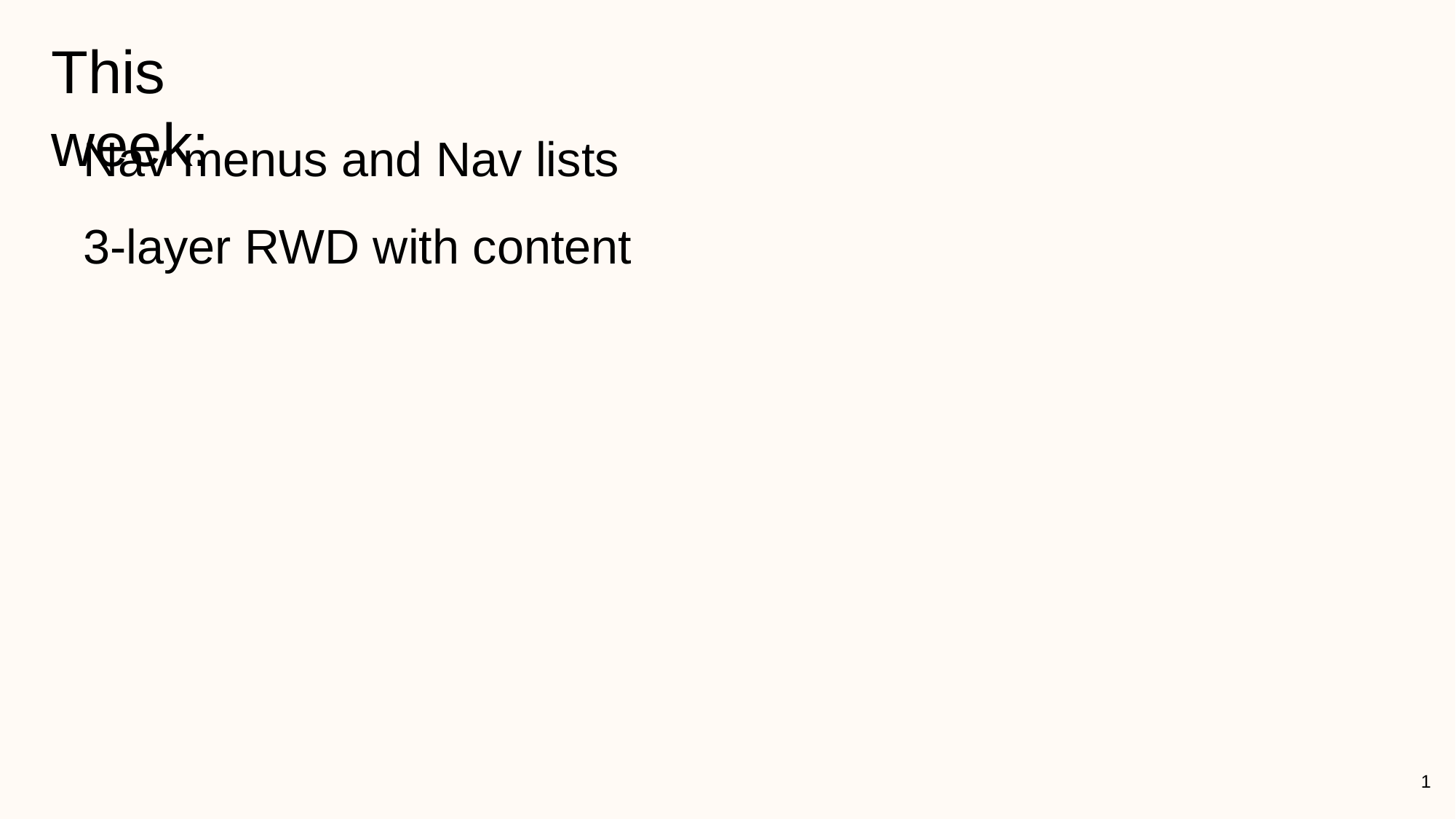

This week:
Nav menus and Nav lists
3-layer RWD with content
1